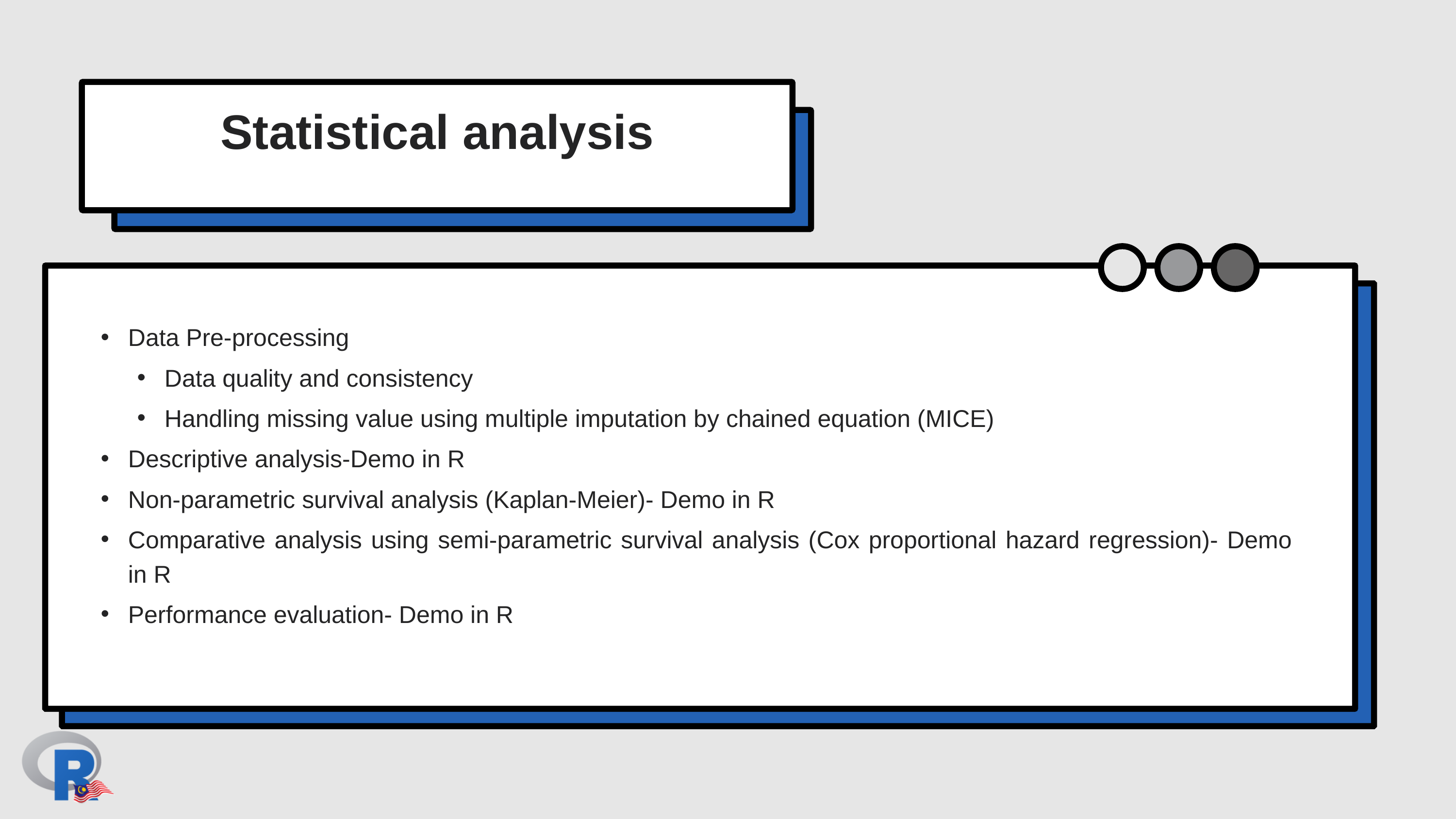

Statistical analysis

Data Pre-processing
Data quality and consistency
Handling missing value using multiple imputation by chained equation (MICE)
Descriptive analysis-Demo in R
Non-parametric survival analysis (Kaplan-Meier)- Demo in R
Comparative analysis using semi-parametric survival analysis (Cox proportional hazard regression)- Demo in R
Performance evaluation- Demo in R